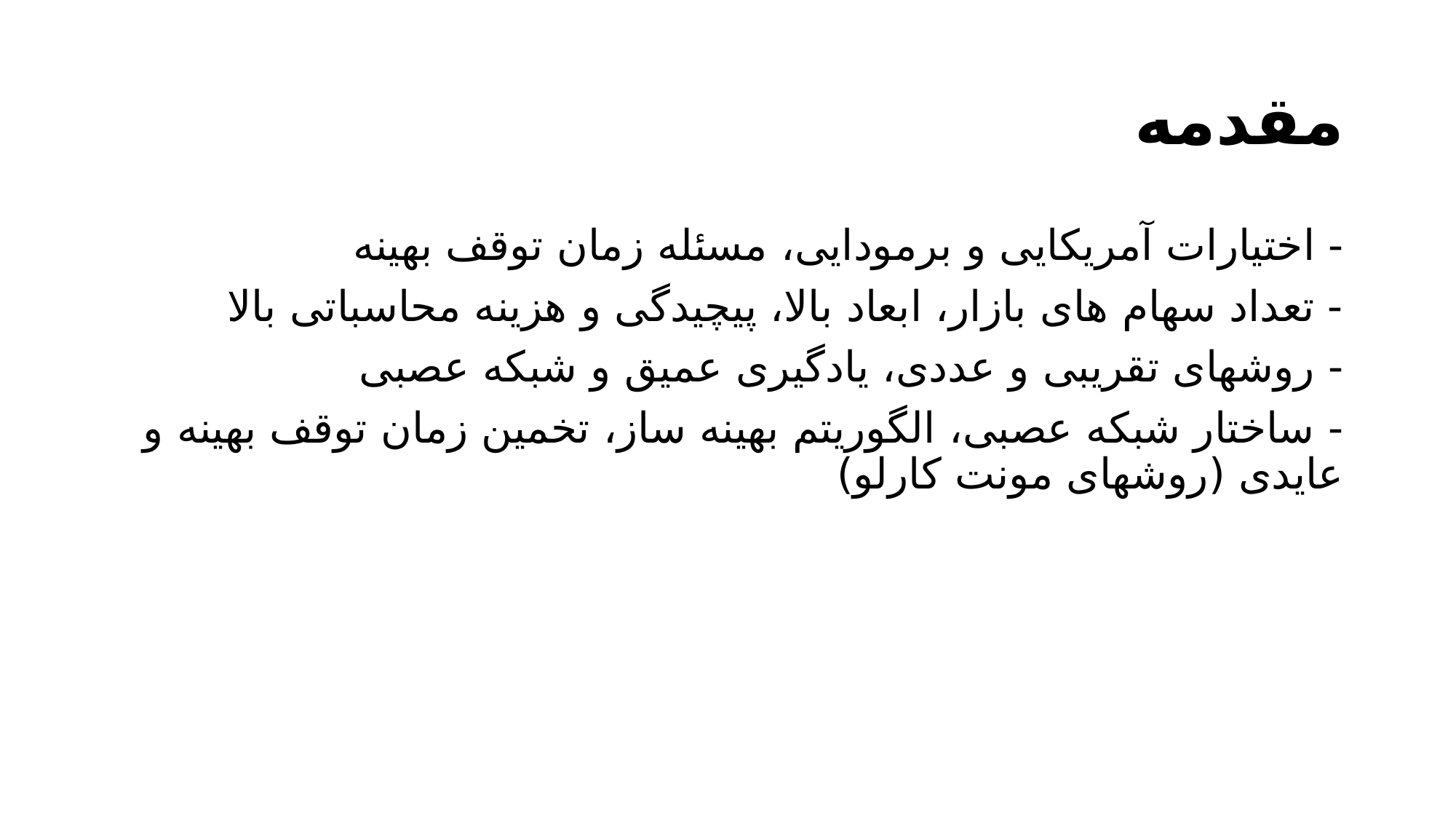

# مقدمه
- اختیارات آمریکایی و برمودایی، مسئله زمان توقف بهینه
- تعداد سهام های بازار، ابعاد بالا، پیچیدگی و هزینه محاسباتی بالا
- روشهای تقریبی و عددی، یادگیری عمیق و شبکه عصبی
- ساختار شبکه عصبی، الگوریتم بهینه ساز، تخمین زمان توقف بهینه و عایدی (روشهای مونت کارلو)